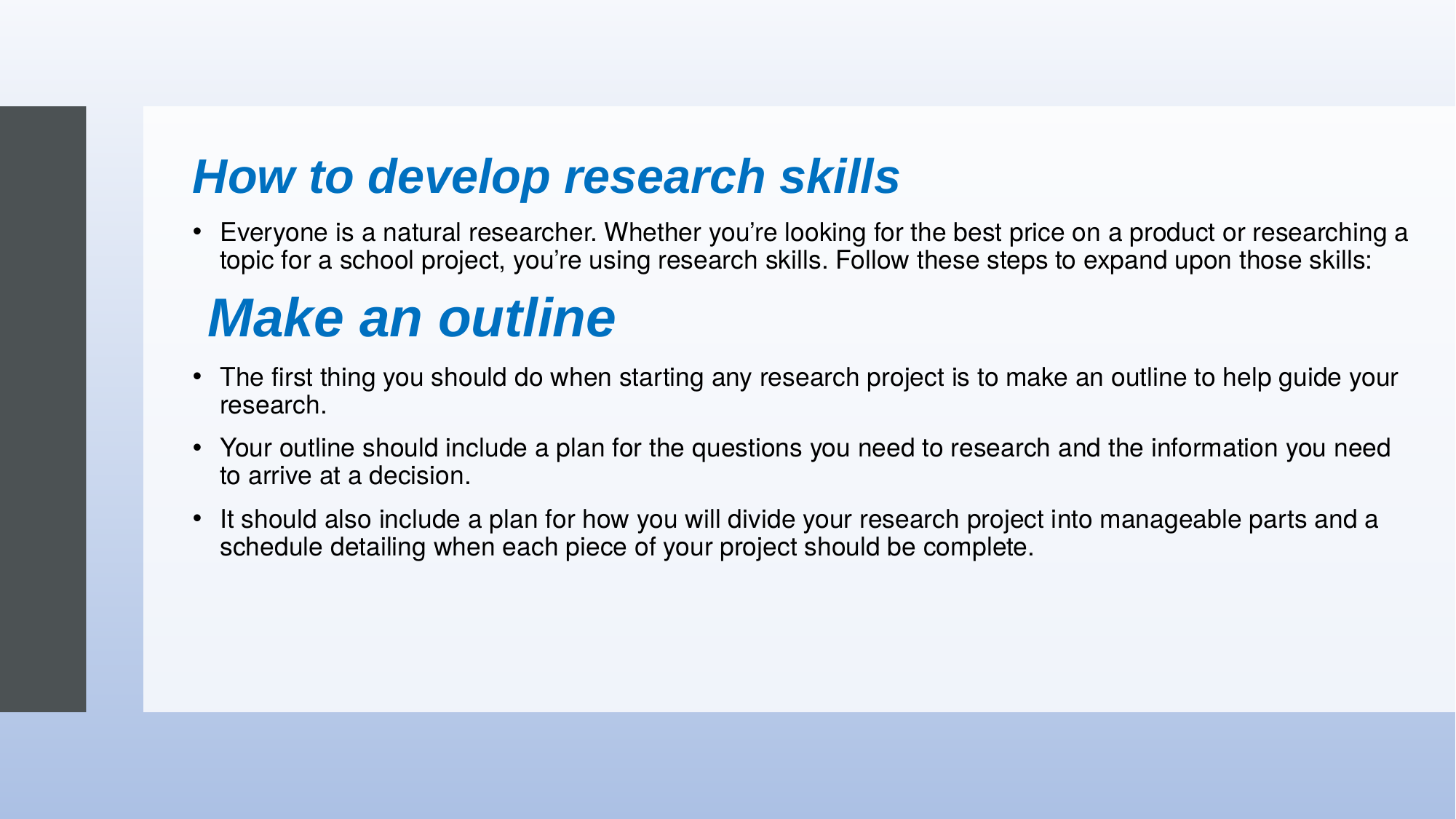

How to develop research skills
Everyone is a natural researcher. Whether you’re looking for the best price on a product or researching a topic for a school project, you’re using research skills. Follow these steps to expand upon those skills:
 Make an outline
The first thing you should do when starting any research project is to make an outline to help guide your research.
Your outline should include a plan for the questions you need to research and the information you need to arrive at a decision.
It should also include a plan for how you will divide your research project into manageable parts and a schedule detailing when each piece of your project should be complete.

Created by Tayo Alebiosu